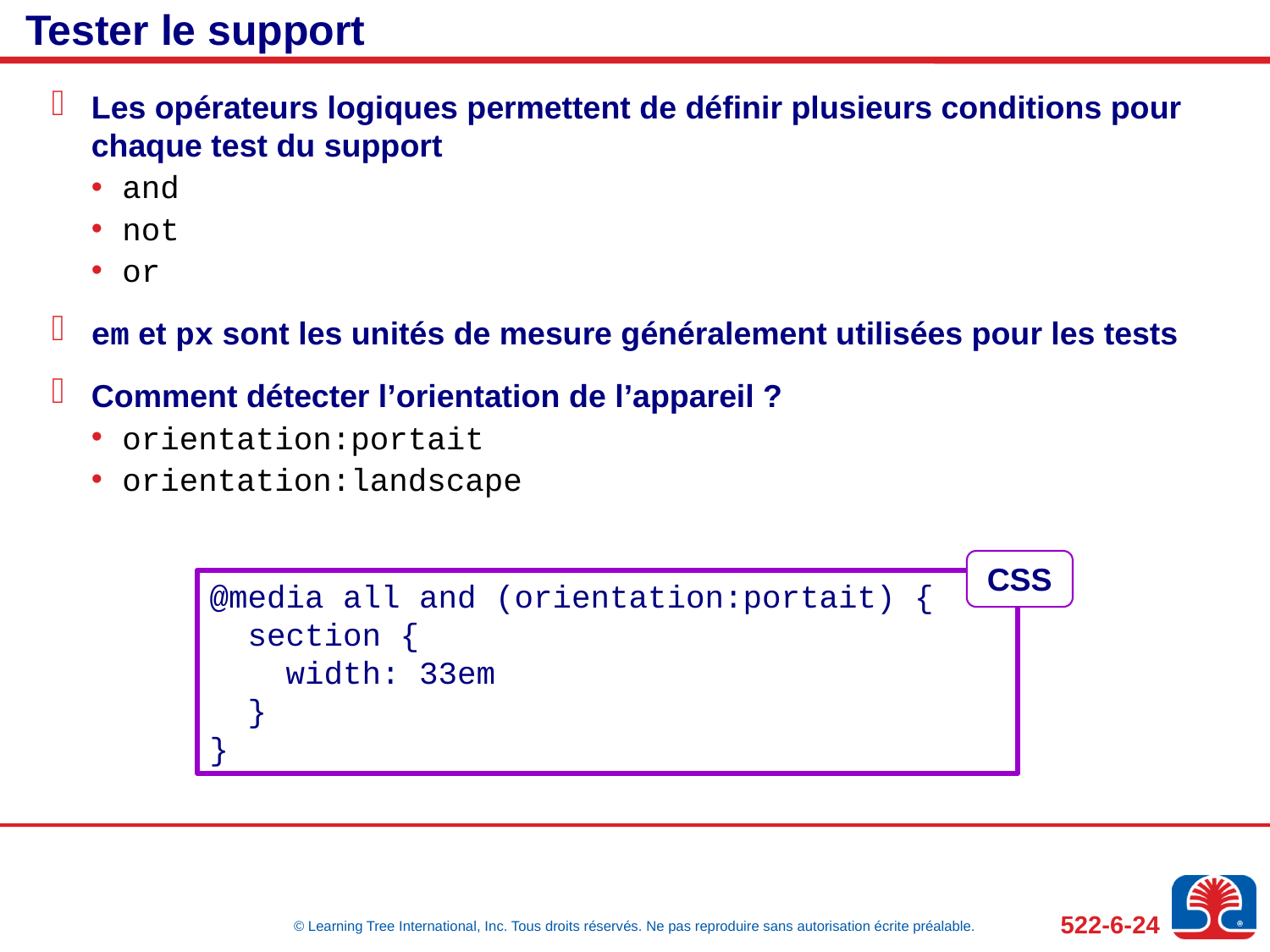

# Tester le support
Les opérateurs logiques permettent de définir plusieurs conditions pour chaque test du support
and
not
or
em et px sont les unités de mesure généralement utilisées pour les tests
Comment détecter l’orientation de l’appareil ?
orientation:portait
orientation:landscape
CSS
@media all and (orientation:portait) {
  section {
    width: 33em
  }
}